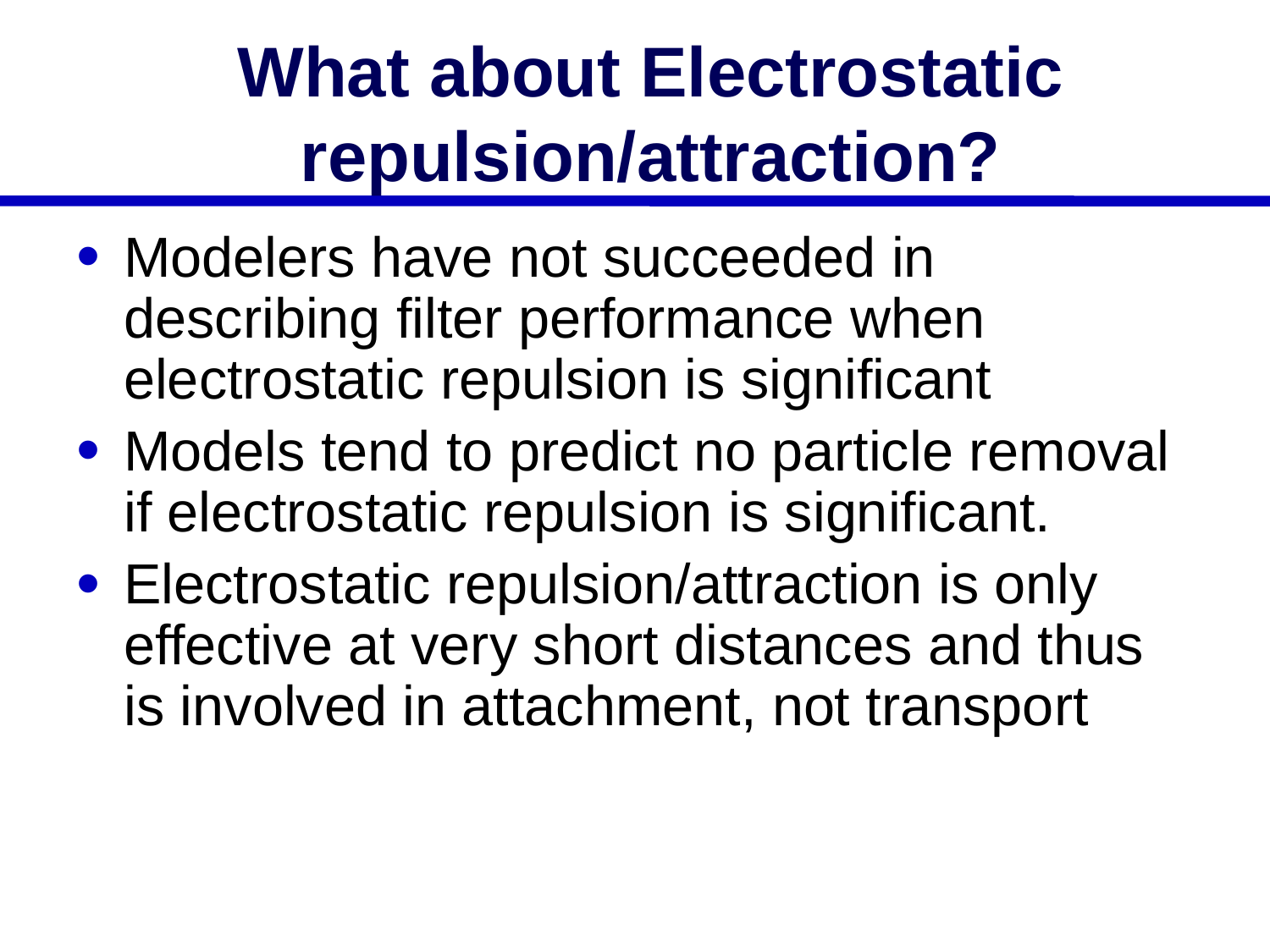

# What about Electrostatic repulsion/attraction?
Modelers have not succeeded in describing filter performance when electrostatic repulsion is significant
Models tend to predict no particle removal if electrostatic repulsion is significant.
Electrostatic repulsion/attraction is only effective at very short distances and thus is involved in attachment, not transport